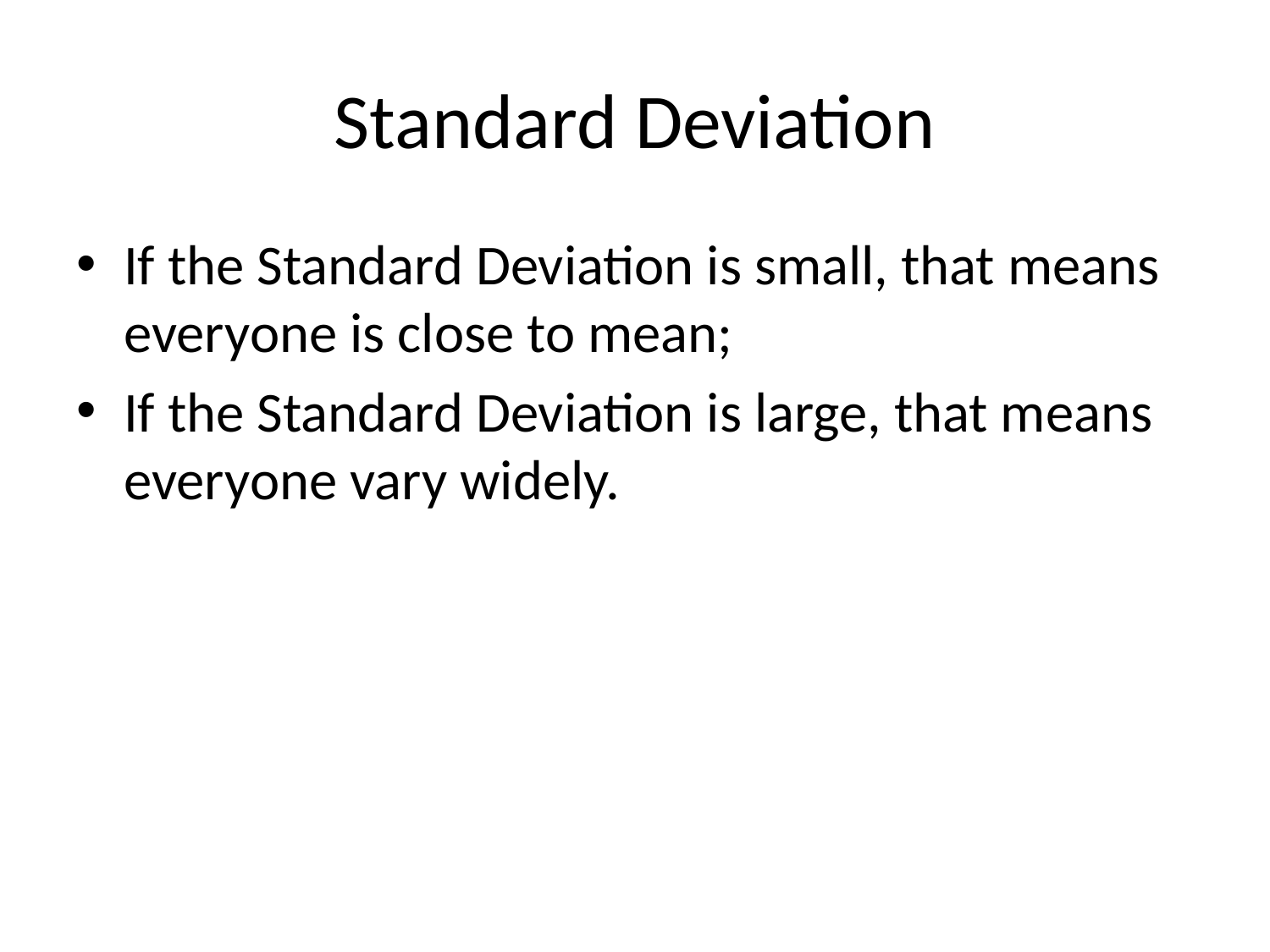

# Standard Deviation
If the Standard Deviation is small, that means everyone is close to mean;
If the Standard Deviation is large, that means everyone vary widely.